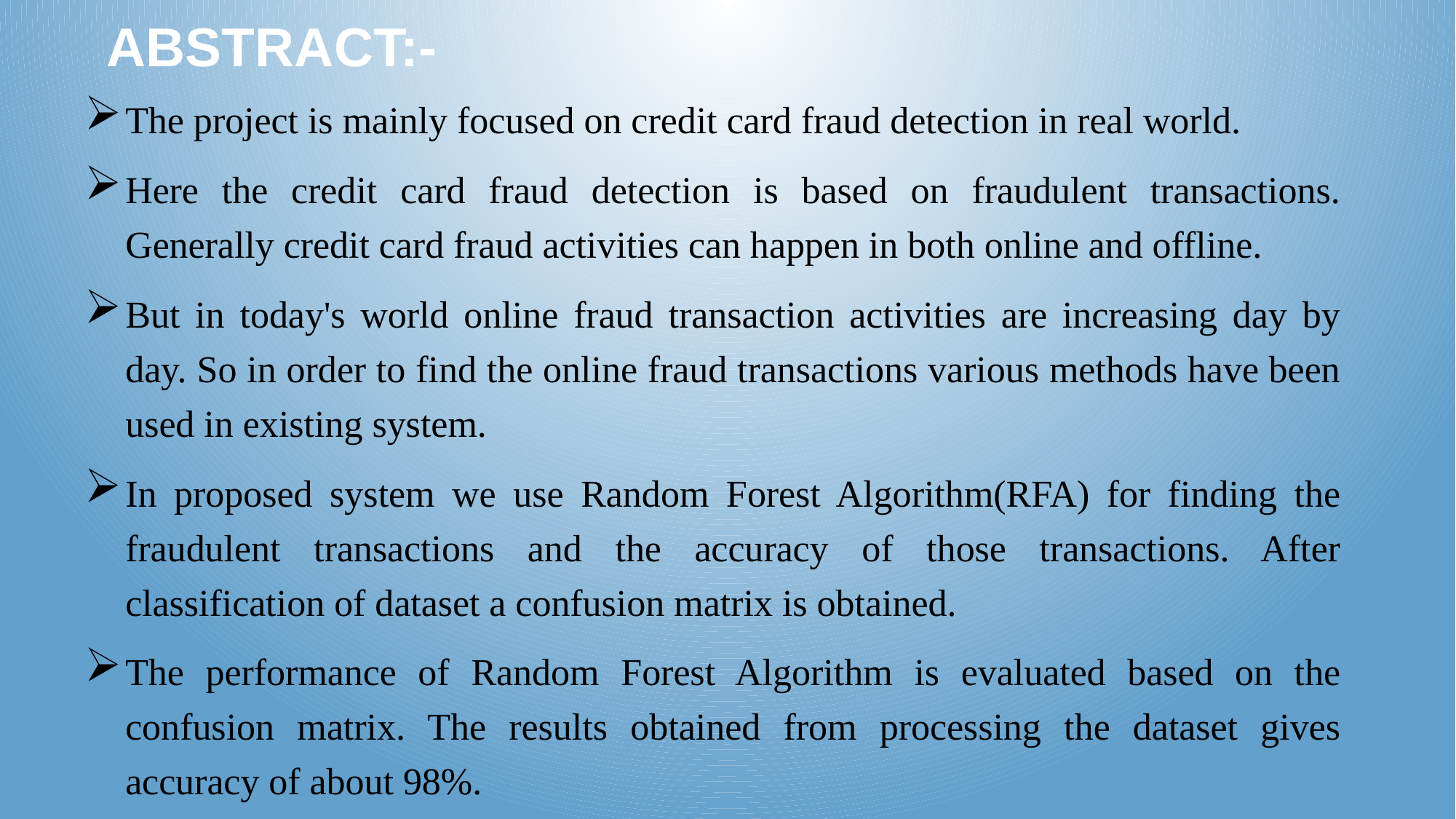

# ABSTRACT:-
The project is mainly focused on credit card fraud detection in real world.
Here the credit card fraud detection is based on fraudulent transactions. Generally credit card fraud activities can happen in both online and offline.
But in today's world online fraud transaction activities are increasing day by day. So in order to find the online fraud transactions various methods have been used in existing system.
In proposed system we use Random Forest Algorithm(RFA) for finding the fraudulent transactions and the accuracy of those transactions. After classification of dataset a confusion matrix is obtained.
The performance of Random Forest Algorithm is evaluated based on the confusion matrix. The results obtained from processing the dataset gives accuracy of about 98%.